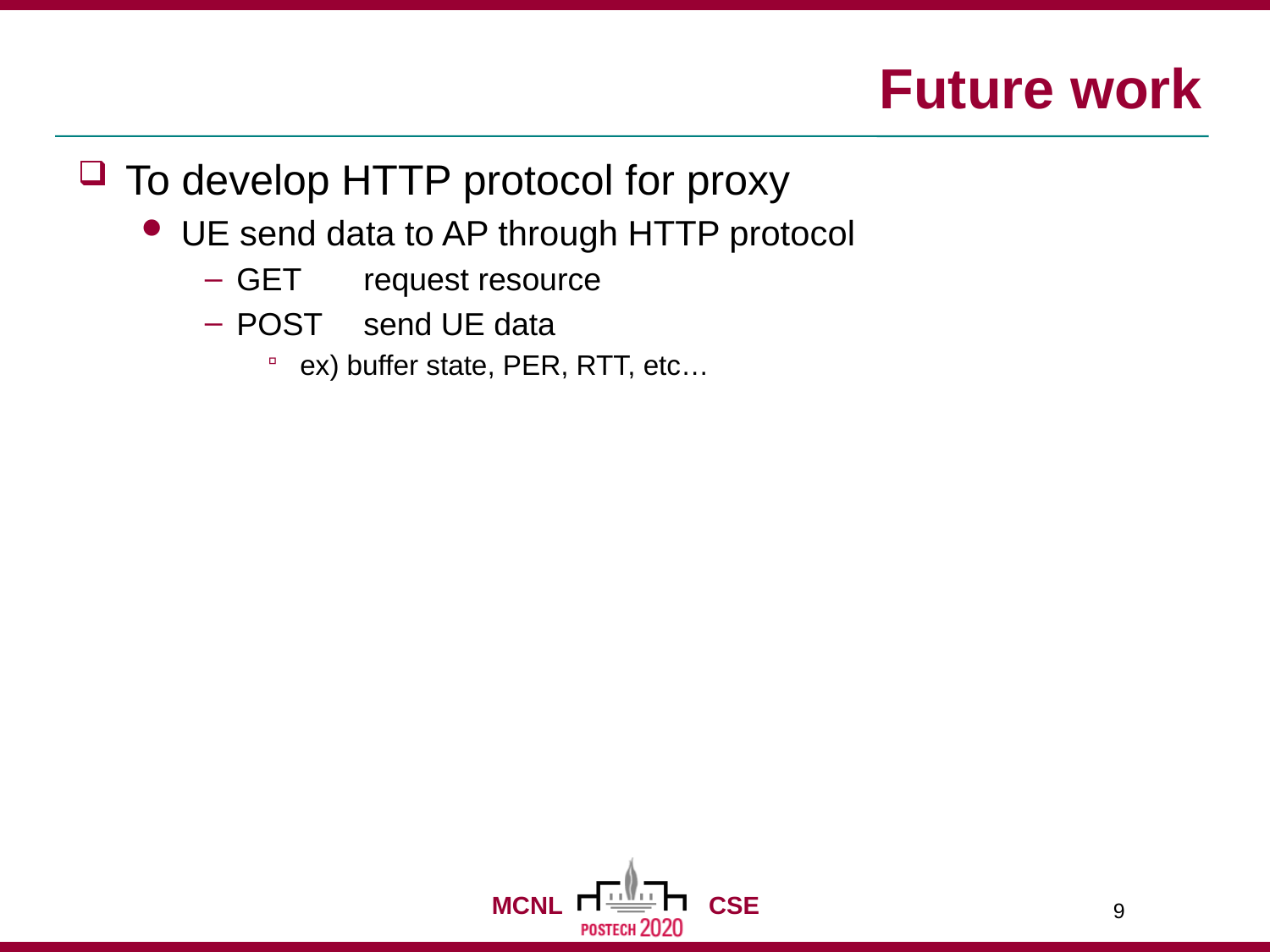

# Future work

To develop HTTP protocol for proxy
UE send data to AP through HTTP protocol
GET	request resource
POST	send UE data
ex) buffer state, PER, RTT, etc…
9